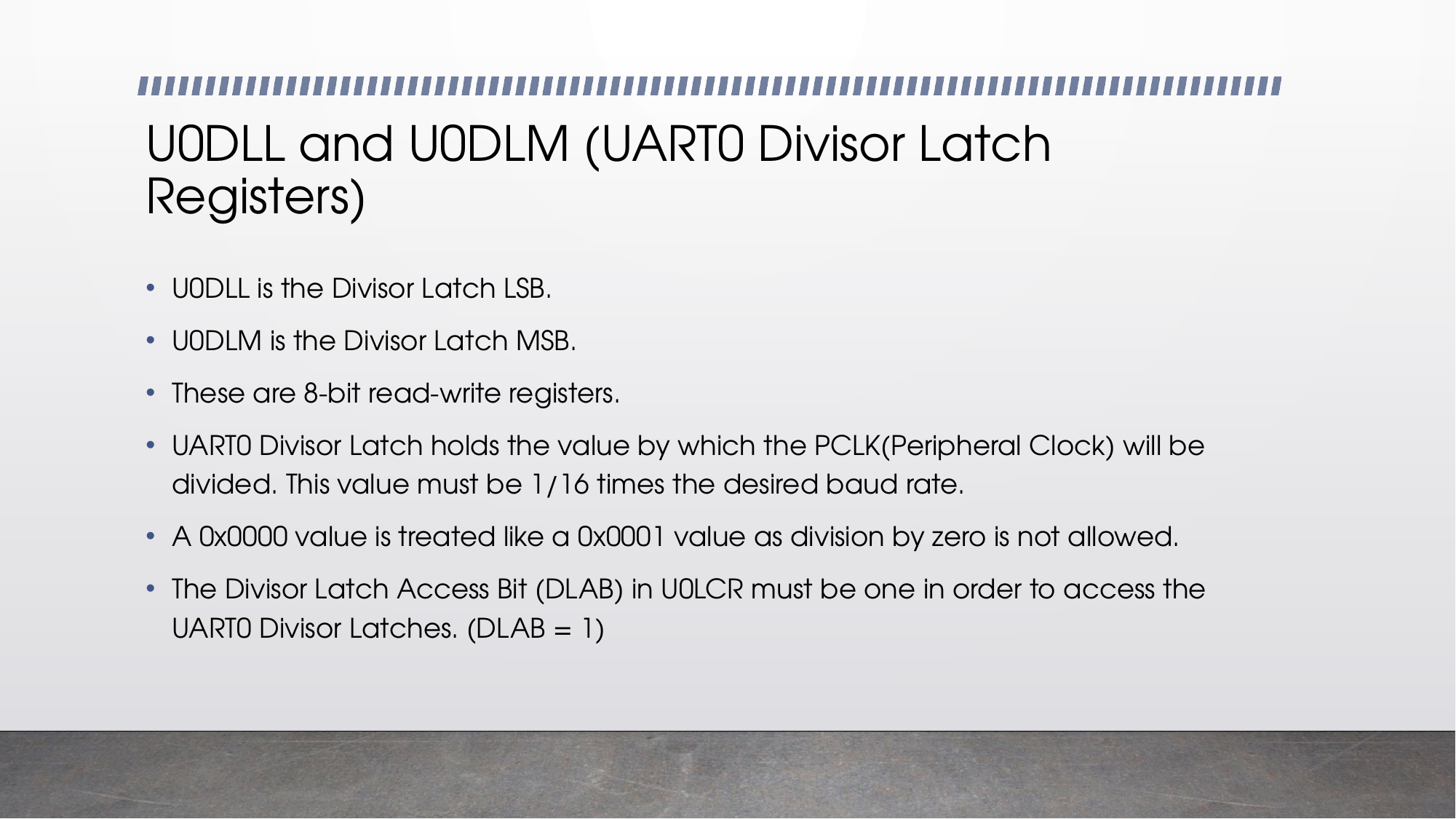

# U0DLL and U0DLM (UART0 Divisor Latch Registers)
U0DLL is the Divisor Latch LSB.
U0DLM is the Divisor Latch MSB.
These are 8-bit read-write registers.
UART0 Divisor Latch holds the value by which the PCLK(Peripheral Clock) will be divided. This value must be 1/16 times the desired baud rate.
A 0x0000 value is treated like a 0x0001 value as division by zero is not allowed.
The Divisor Latch Access Bit (DLAB) in U0LCR must be one in order to access the UART0 Divisor Latches. (DLAB = 1)